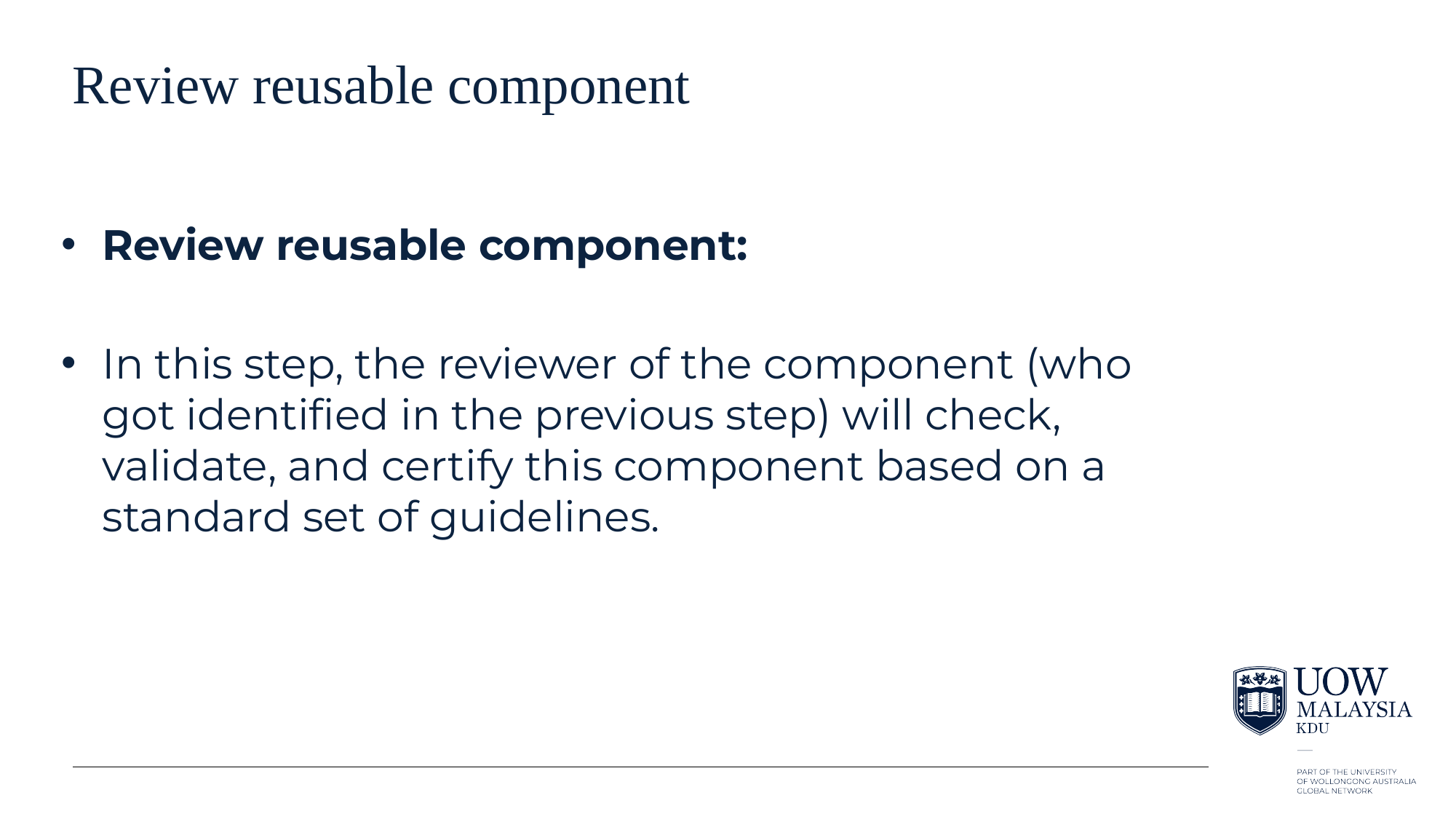

# Review reusable component
Review reusable component:

In this step, the reviewer of the component (who got identified in the previous step) will check, validate, and certify this component based on a standard set of guidelines.